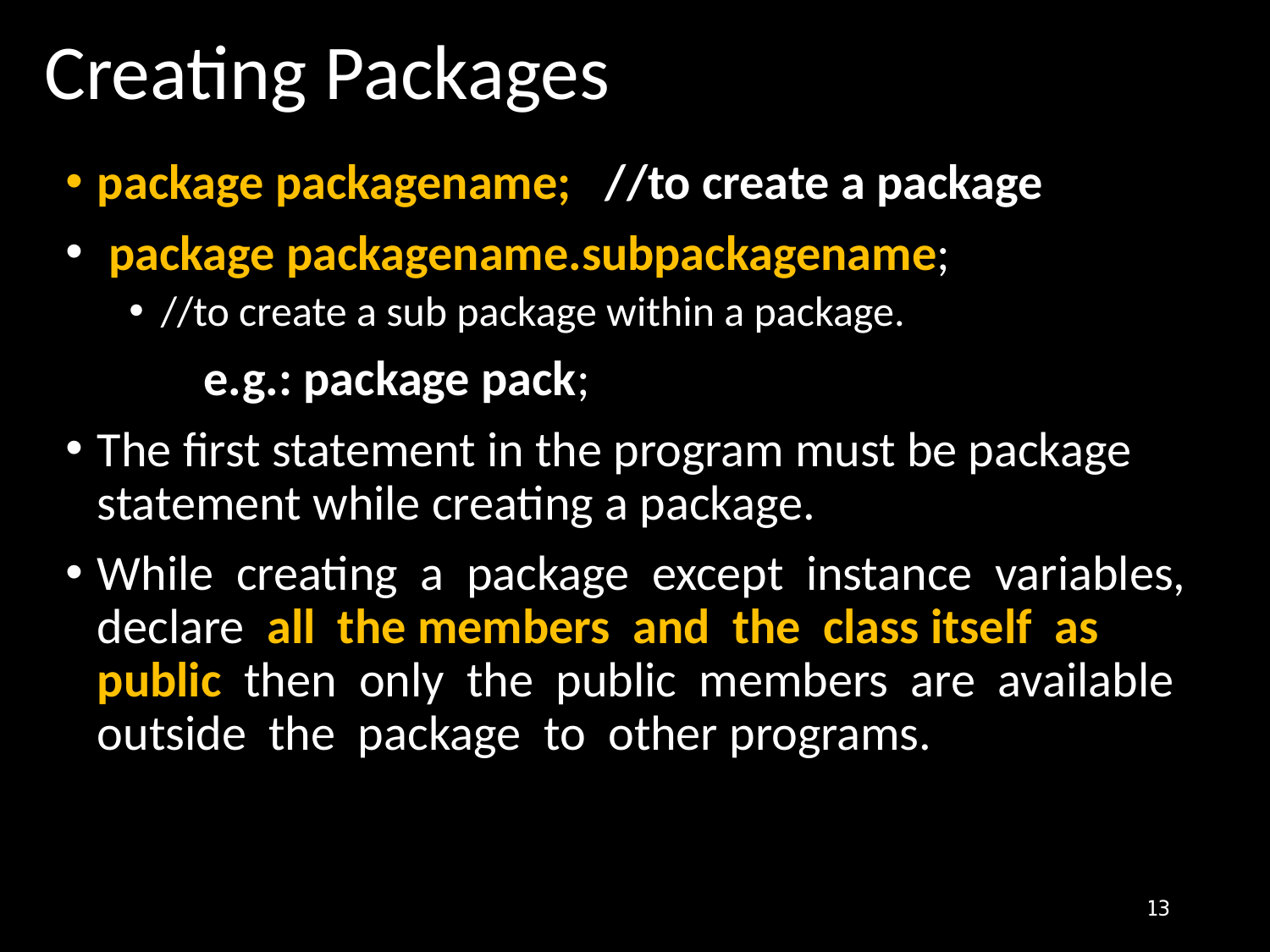

# Creating Packages
package packagename; 	//to create a package
 package packagename.subpackagename;
//to create a sub package within a package.
 	 e.g.: package pack;
The first statement in the program must be package  statement while creating a package.
While  creating  a  package  except  instance  variables,  declare  all  the members  and  the  class itself  as  public  then  only  the  public  members  are  available  outside  the  package  to  other programs.
13